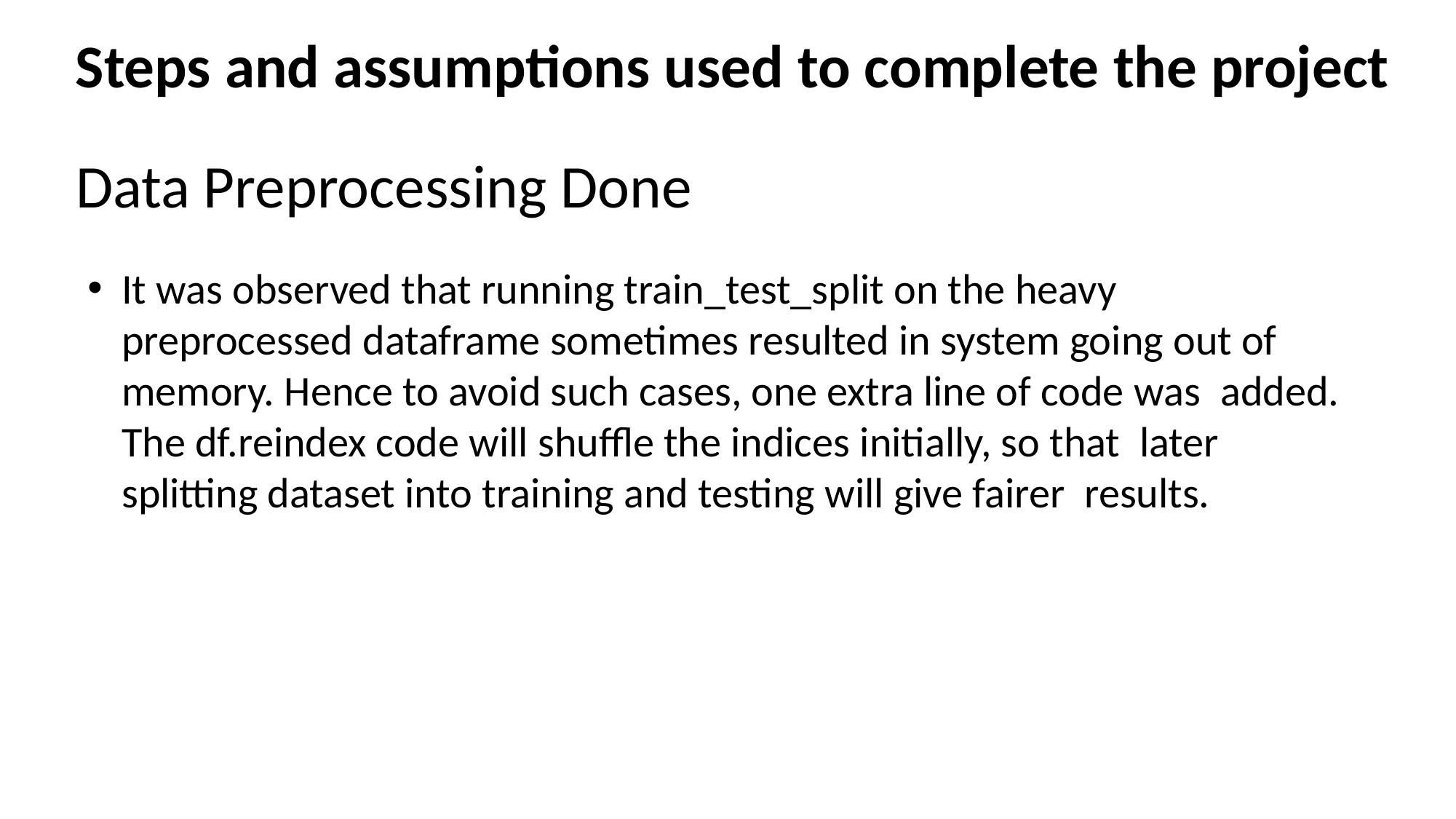

Steps and assumptions used to complete the project
Data Preprocessing Done

It was observed that running train_test_split on the heavy  preprocessed dataframe sometimes resulted in system going out of  memory. Hence to avoid such cases, one extra line of code was  added. The df.reindex code will shuffle the indices initially, so that  later splitting dataset into training and testing will give fairer  results.